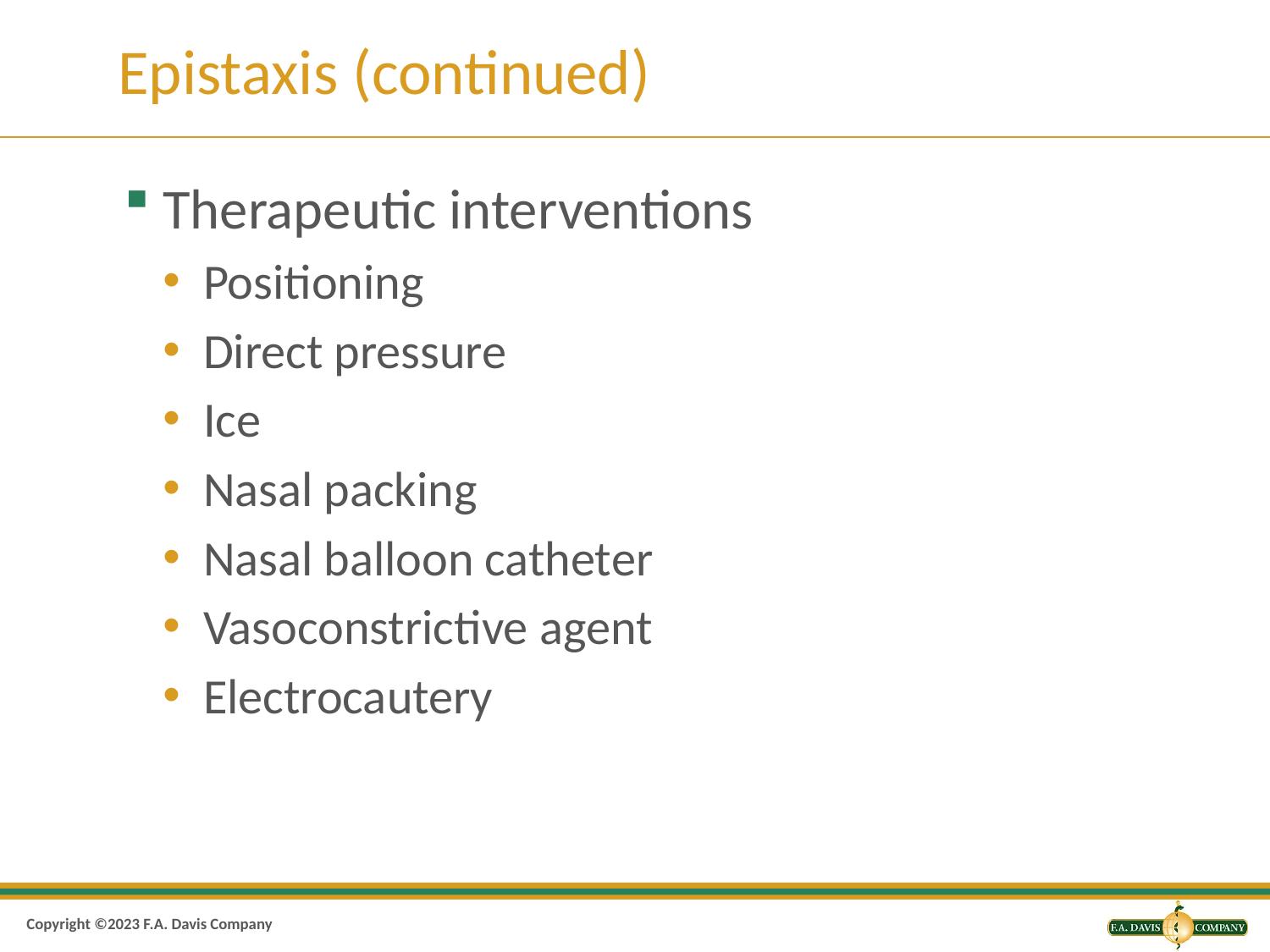

# Epistaxis (continued)
Therapeutic interventions
Positioning
Direct pressure
Ice
Nasal packing
Nasal balloon catheter
Vasoconstrictive agent
Electrocautery